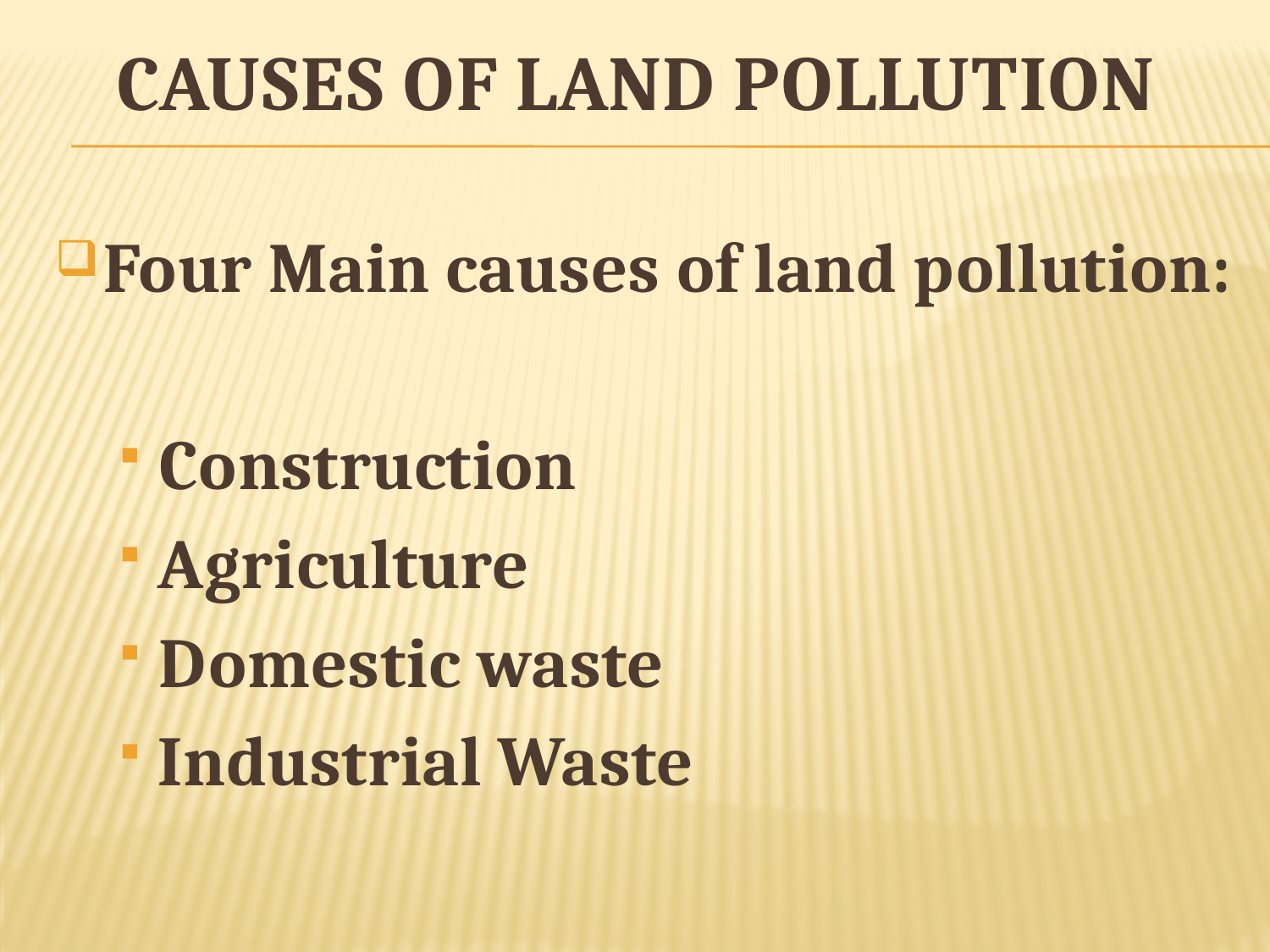

# Causes of Land Pollution
Four Main causes of land pollution:

Construction
Agriculture
Domestic waste
Industrial Waste